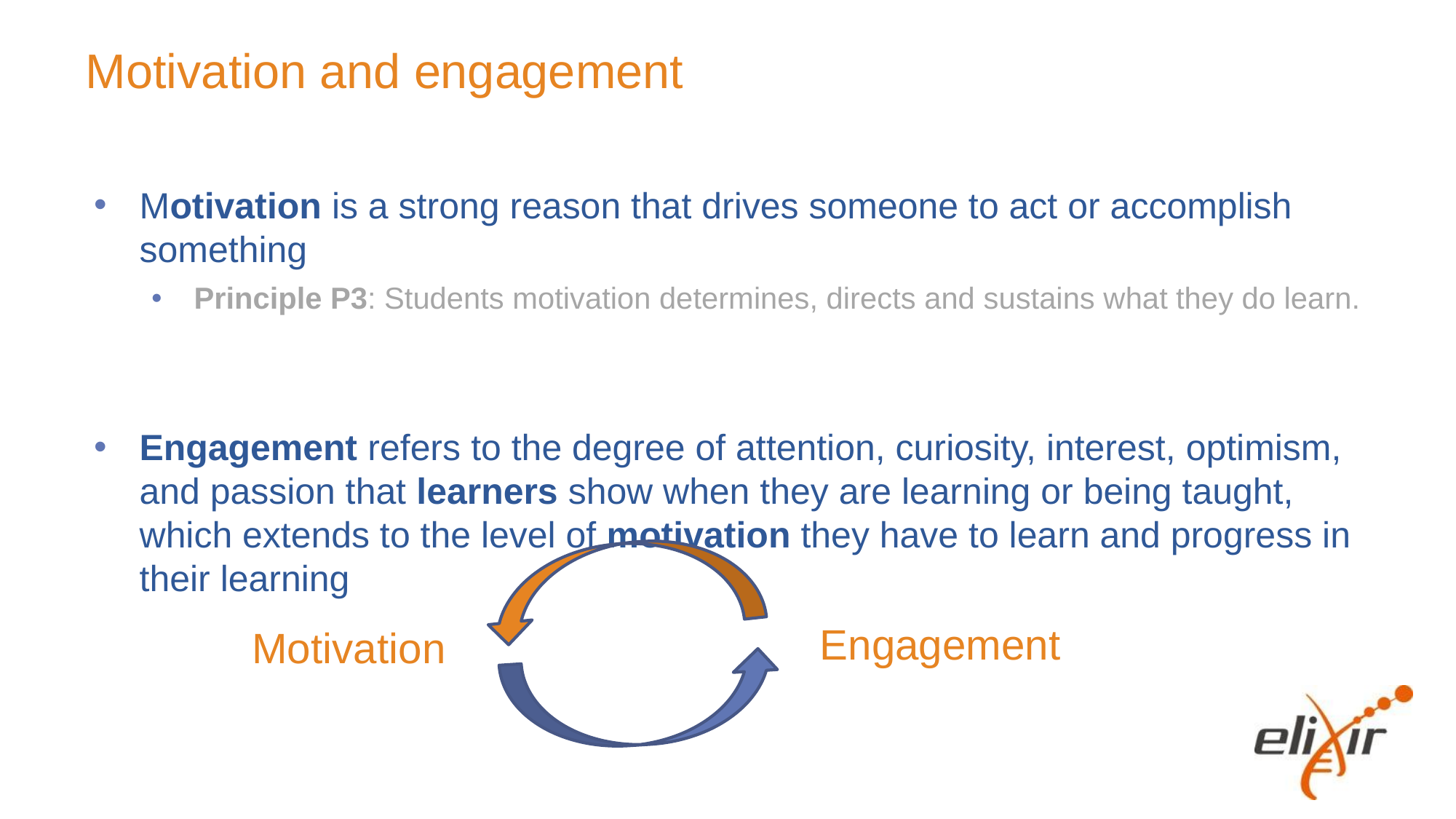

# Motivation and engagement
Motivation is a strong reason that drives someone to act or accomplish something
Principle P3: Students motivation determines, directs and sustains what they do learn.

Engagement refers to the degree of attention, curiosity, interest, optimism, and passion that learners show when they are learning or being taught, which extends to the level of motivation they have to learn and progress in their learning

Engagement
Motivation